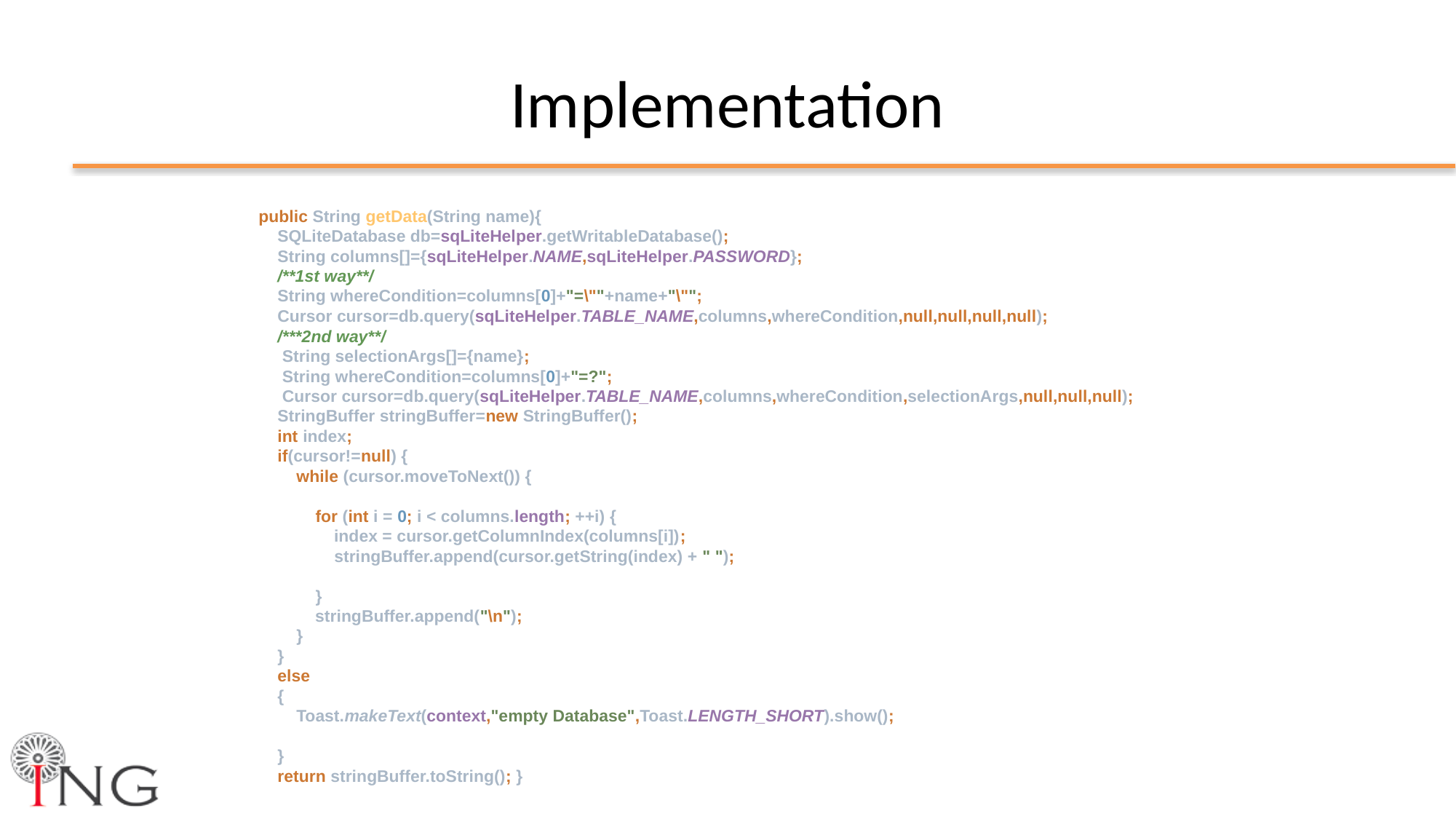

# Implementation
public String getData(String name){
    SQLiteDatabase db=sqLiteHelper.getWritableDatabase();
    String columns[]={sqLiteHelper.NAME,sqLiteHelper.PASSWORD};
    /**1st way**/
    String whereCondition=columns[0]+"=\""+name+"\"";
    Cursor cursor=db.query(sqLiteHelper.TABLE_NAME,columns,whereCondition,null,null,null,null);
    /***2nd way**/
     String selectionArgs[]={name};
     String whereCondition=columns[0]+"=?";
     Cursor cursor=db.query(sqLiteHelper.TABLE_NAME,columns,whereCondition,selectionArgs,null,null,null);
    StringBuffer stringBuffer=new StringBuffer();
    int index;
    if(cursor!=null) {
        while (cursor.moveToNext()) {
            for (int i = 0; i < columns.length; ++i) {
                index = cursor.getColumnIndex(columns[i]);
                stringBuffer.append(cursor.getString(index) + " ");
            }
            stringBuffer.append("\n");
        }
    }
    else
    {
        Toast.makeText(context,"empty Database",Toast.LENGTH_SHORT).show();
    }
    return stringBuffer.toString(); }